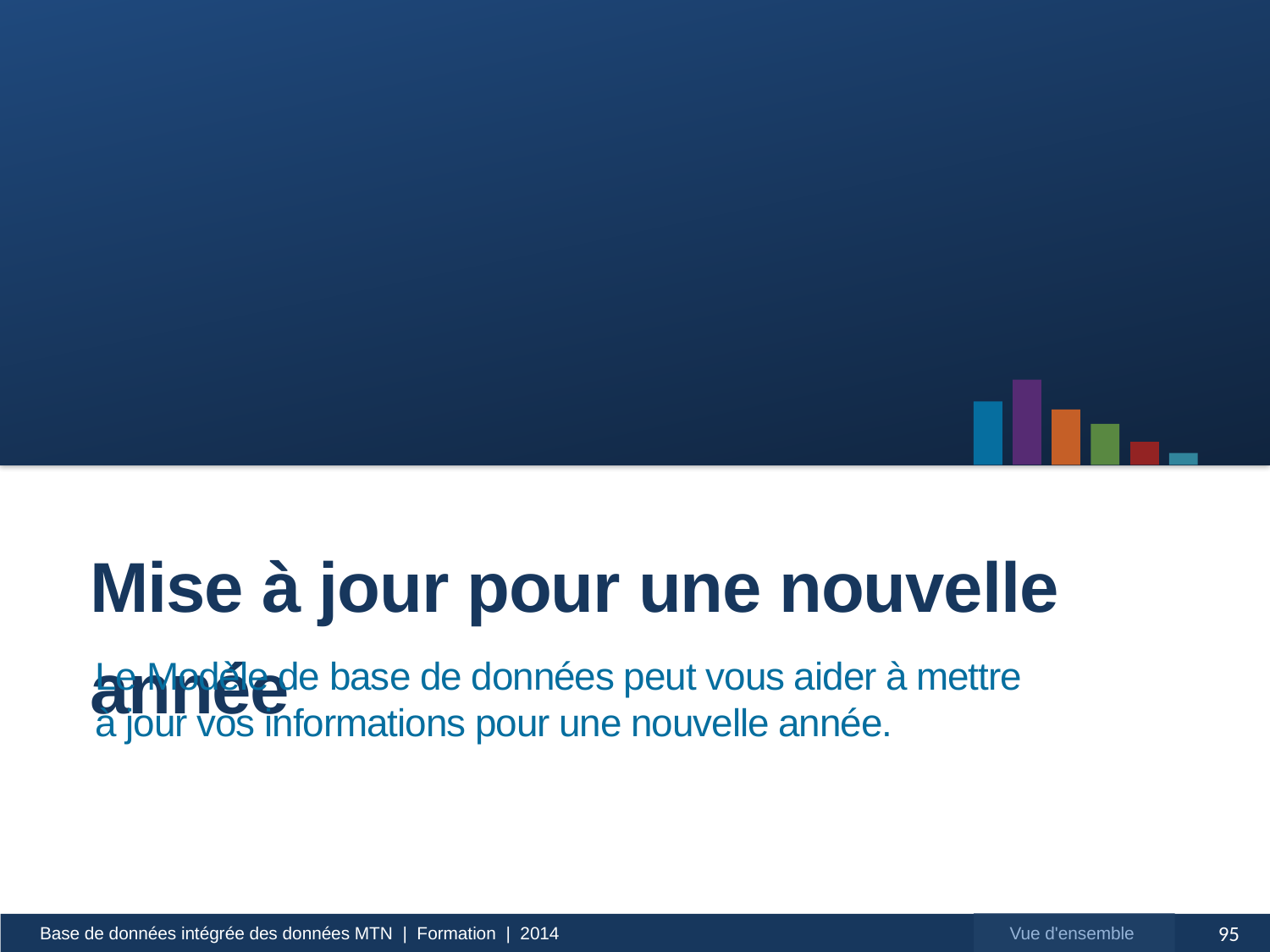

# Mise à jour pour une nouvelle année
Le Modèle de base de données peut vous aider à mettre à jour vos informations pour une nouvelle année.